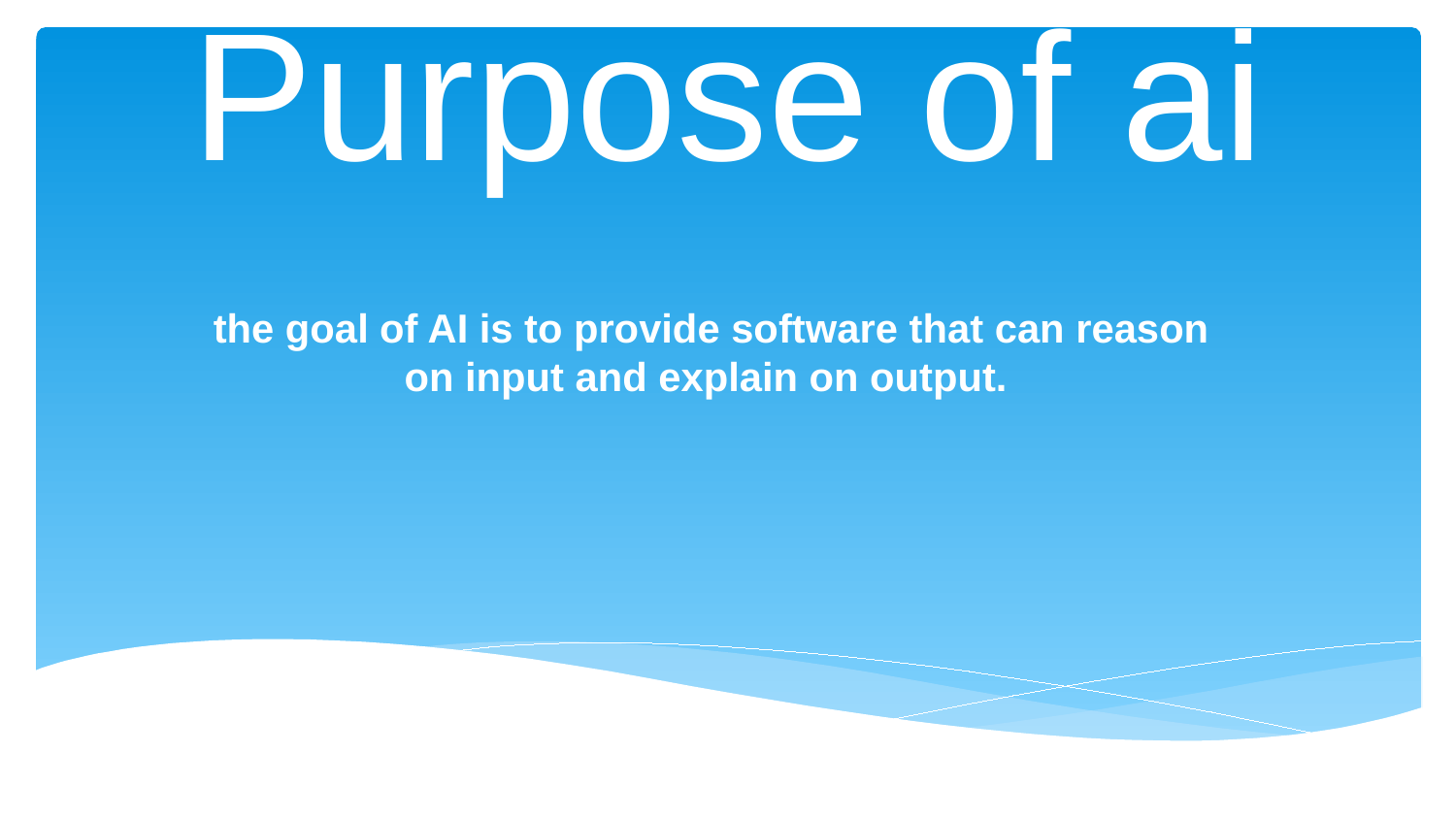

# Purpose of ai
the goal of AI is to provide software that can reason on input and explain on output.